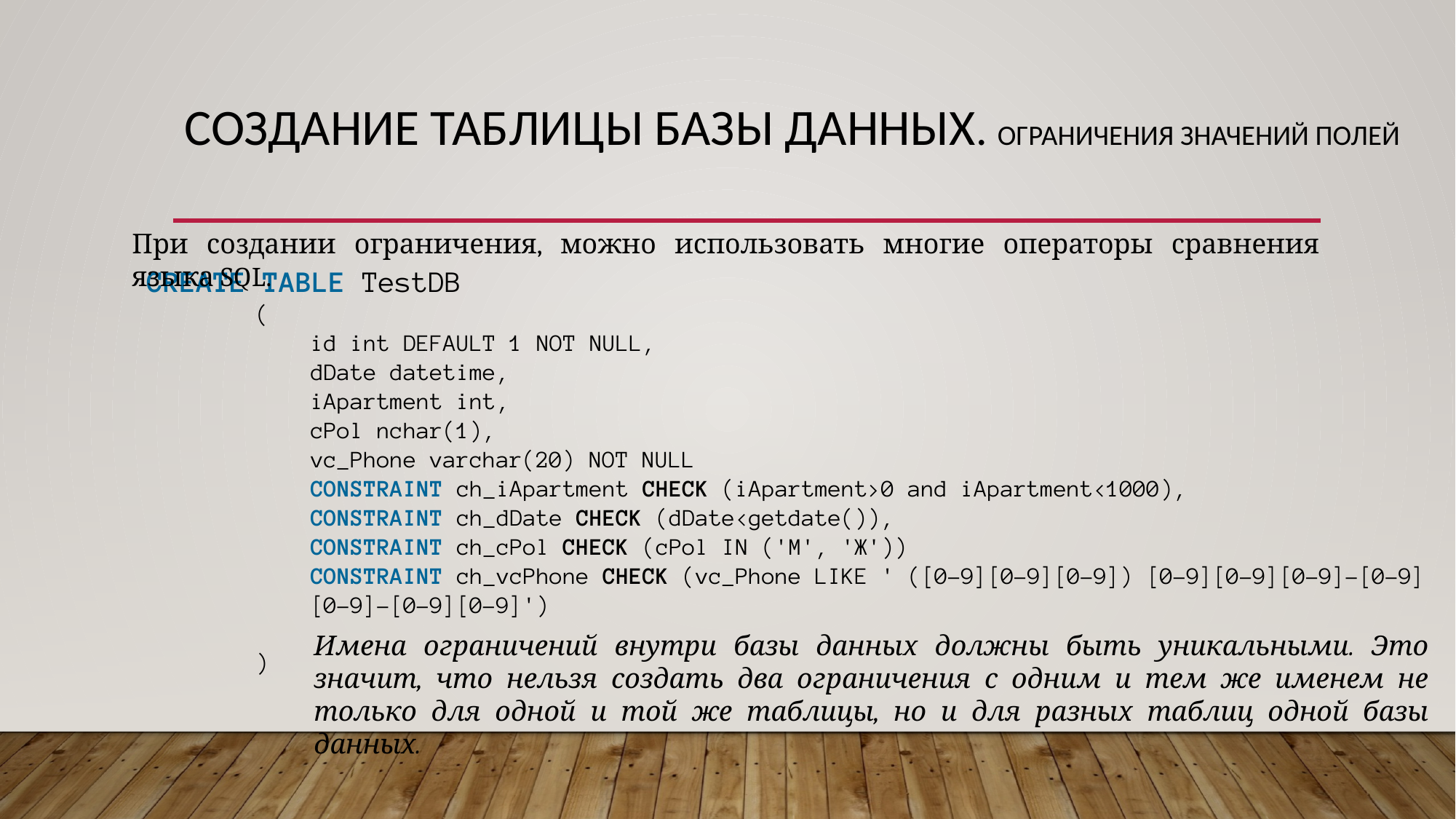

# Создание таблицы базы данных. Ограничения значений полей
При создании ограничения, можно использовать многие операторы сравнения языка SQL.
CREATE TABLE TestDB
	(
id int DEFAULT 1 NOT NULL,
dDate datetime,
iApartment int,
cPol nchar(1),
vc_Phone varchar(20) NOT NULL
CONSTRAINT ch_iApartment CHECK (iApartment>0 and iApartment<1000),
CONSTRAINT ch_dDate CHECK (dDate<getdate()),
CONSTRAINT ch_cPol CHECK (cPol IN ('M', 'Ж'))
CONSTRAINT ch_vcPhone CHECK (vc_Phone LIKE ' ([0-9][0-9][0-9]) [0-9][0-9][0-9]-[0-9][0-9]-[0-9][0-9]')

	)
Имена ограничений внутри базы данных должны быть уникальными. Это значит, что нельзя создать два ограничения с одним и тем же именем не только для одной и той же таблицы, но и для разных таблиц одной базы данных.